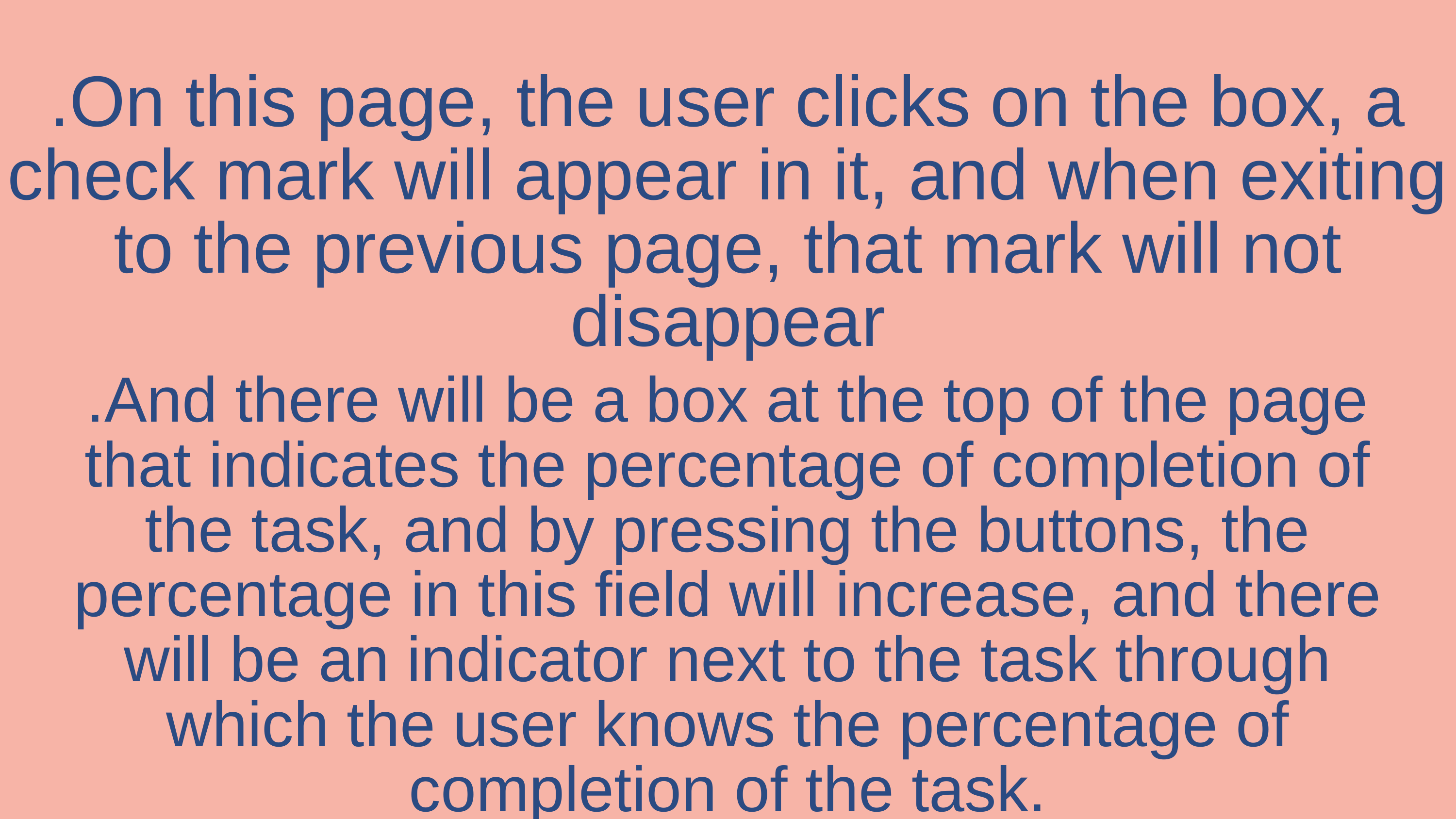

.On this page, the user clicks on the box, a check mark will appear in it, and when exiting to the previous page, that mark will not disappear
.And there will be a box at the top of the page that indicates the percentage of completion of the task, and by pressing the buttons, the percentage in this field will increase, and there will be an indicator next to the task through which the user knows the percentage of completion of the task.